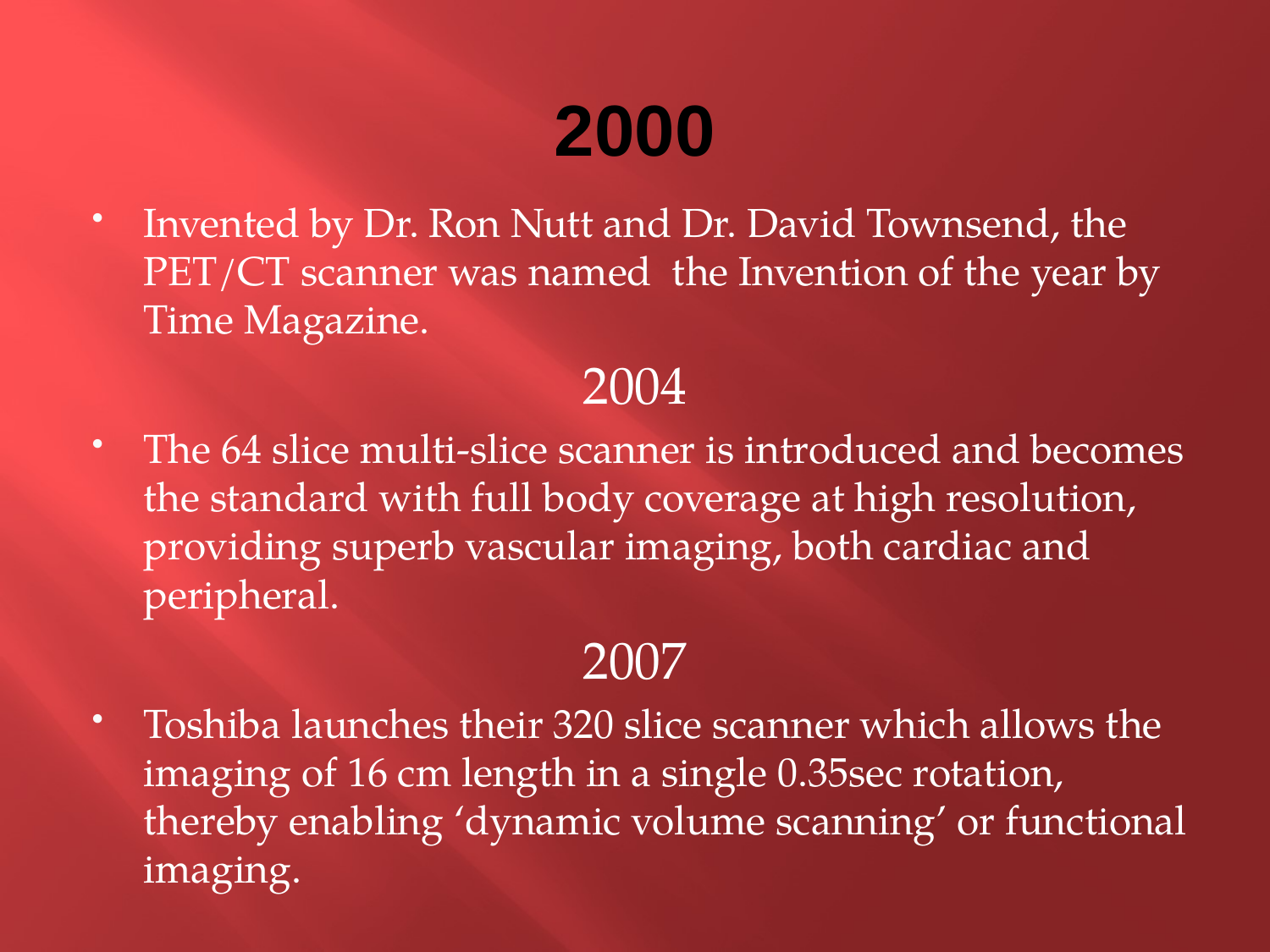

# 2000
Invented by Dr. Ron Nutt and Dr. David Townsend, the PET/CT scanner was named  the Invention of the year by Time Magazine.
2004
The 64 slice multi-slice scanner is introduced and becomes the standard with full body coverage at high resolution, providing superb vascular imaging, both cardiac and peripheral.
2007
Toshiba launches their 320 slice scanner which allows the imaging of 16 cm length in a single 0.35sec rotation, thereby enabling ‘dynamic volume scanning’ or functional imaging.